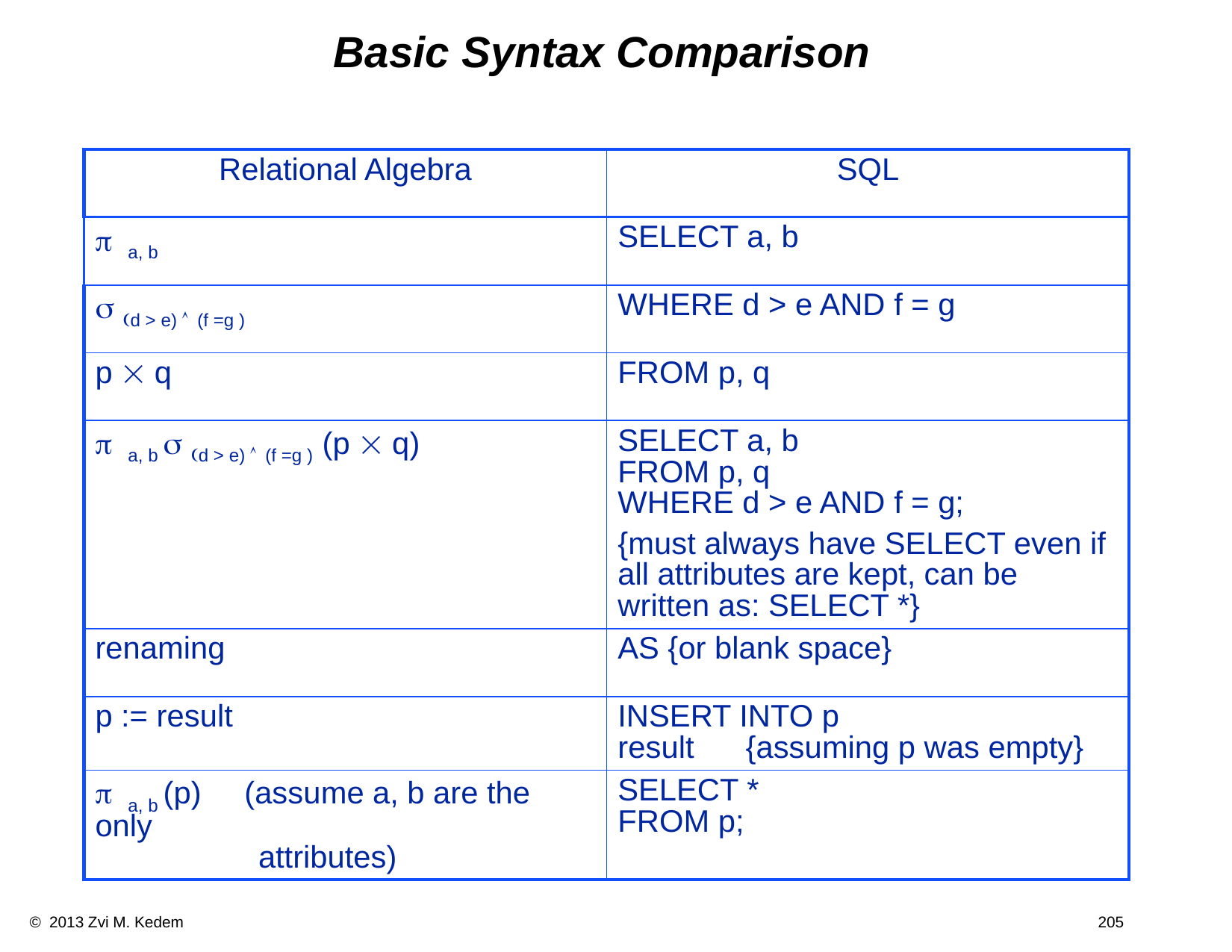

# Basic Syntax Comparison
| Relational Algebra | SQL |
| --- | --- |
| π a, b | SELECT a, b |
| σ (d > e) ∧ (f =g ) | WHERE d > e AND f = g |
| p × q | FROM p, q |
| π a, b σ (d > e) ∧ (f =g ) (p × q) | SELECT a, b FROM p, q WHERE d > e AND f = g; {must always have SELECT even if all attributes are kept, can be written as: SELECT \*} |
| renaming | AS {or blank space} |
| p := result | INSERT INTO p result {assuming p was empty} |
| π a, b (p) (assume a, b are the only attributes) | SELECT \* FROM p; |